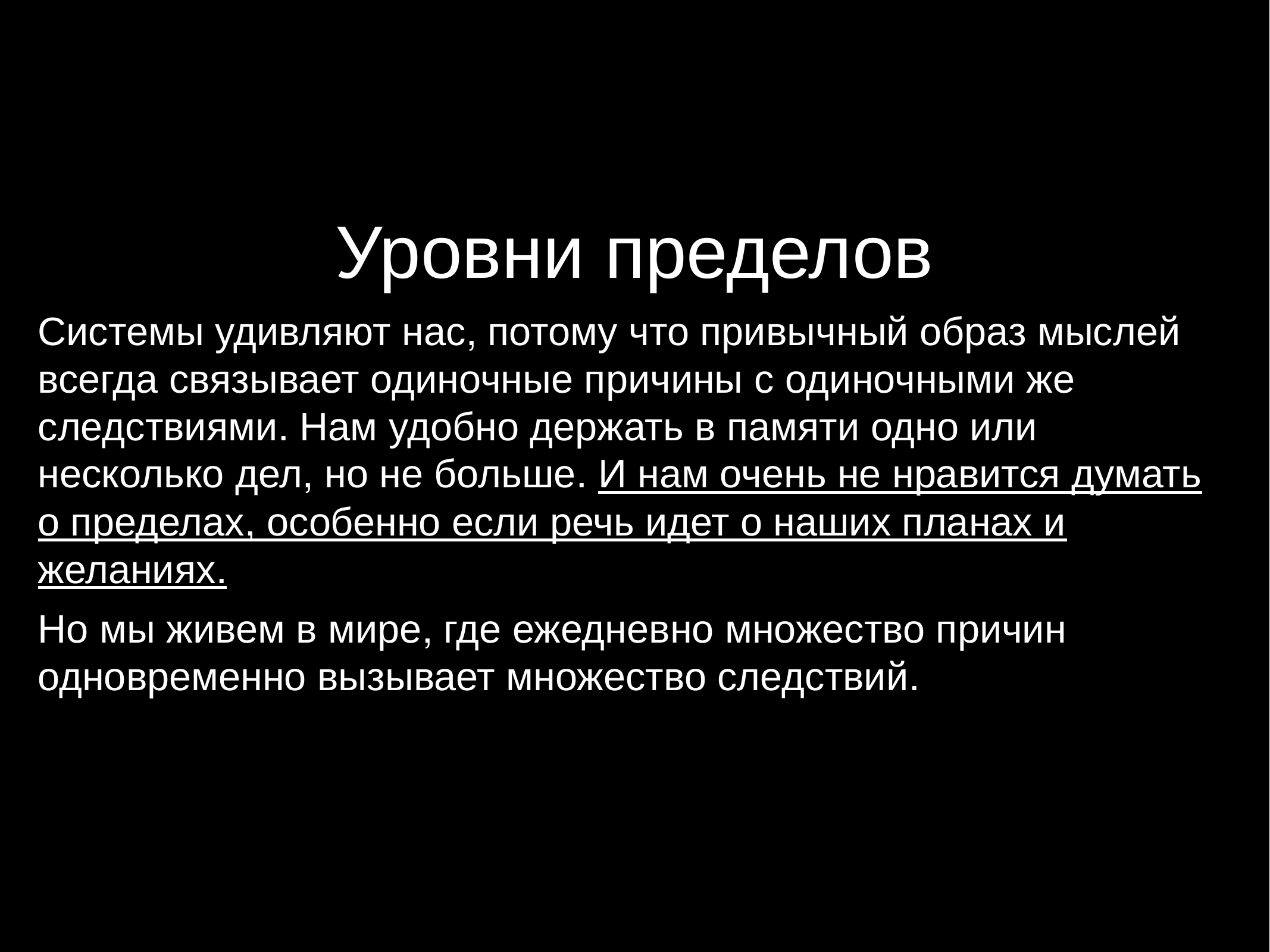

33
Уровни пределов
Системы удивляют нас, потому что привычный образ мыслей всегда связывает одиночные причины с одиночными же следствиями. Нам удобно держать в памяти одно или несколько дел, но не больше. И нам очень не нравится думать о пределах, особенно если речь идет о наших планах и желаниях.
Но мы живем в мире, где ежедневно множество причин одновременно вызывает множество следствий.